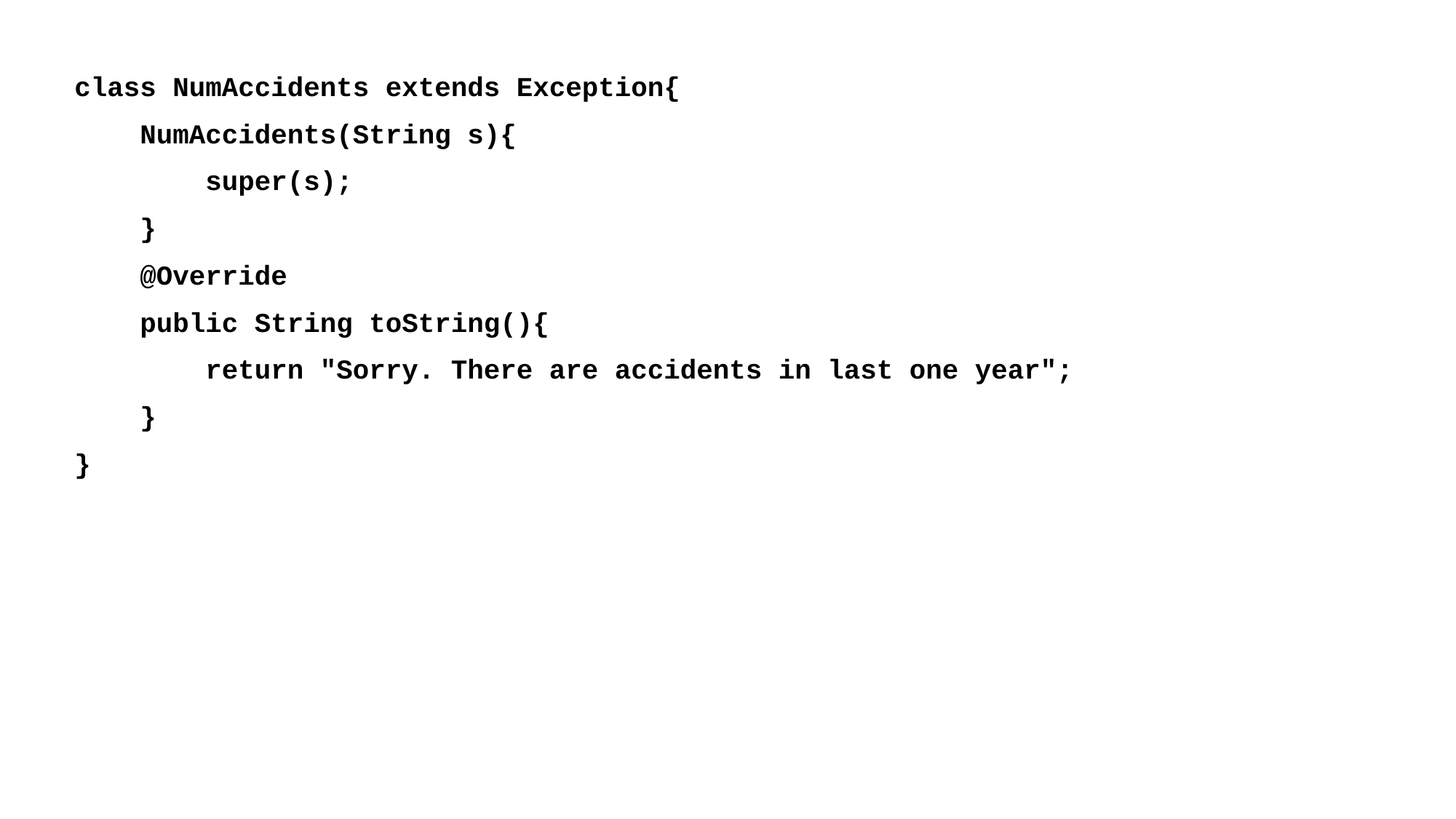

class NumAccidents extends Exception{
    NumAccidents(String s){
        super(s);
    }
    @Override
    public String toString(){
        return "Sorry. There are accidents in last one year";
    }
}